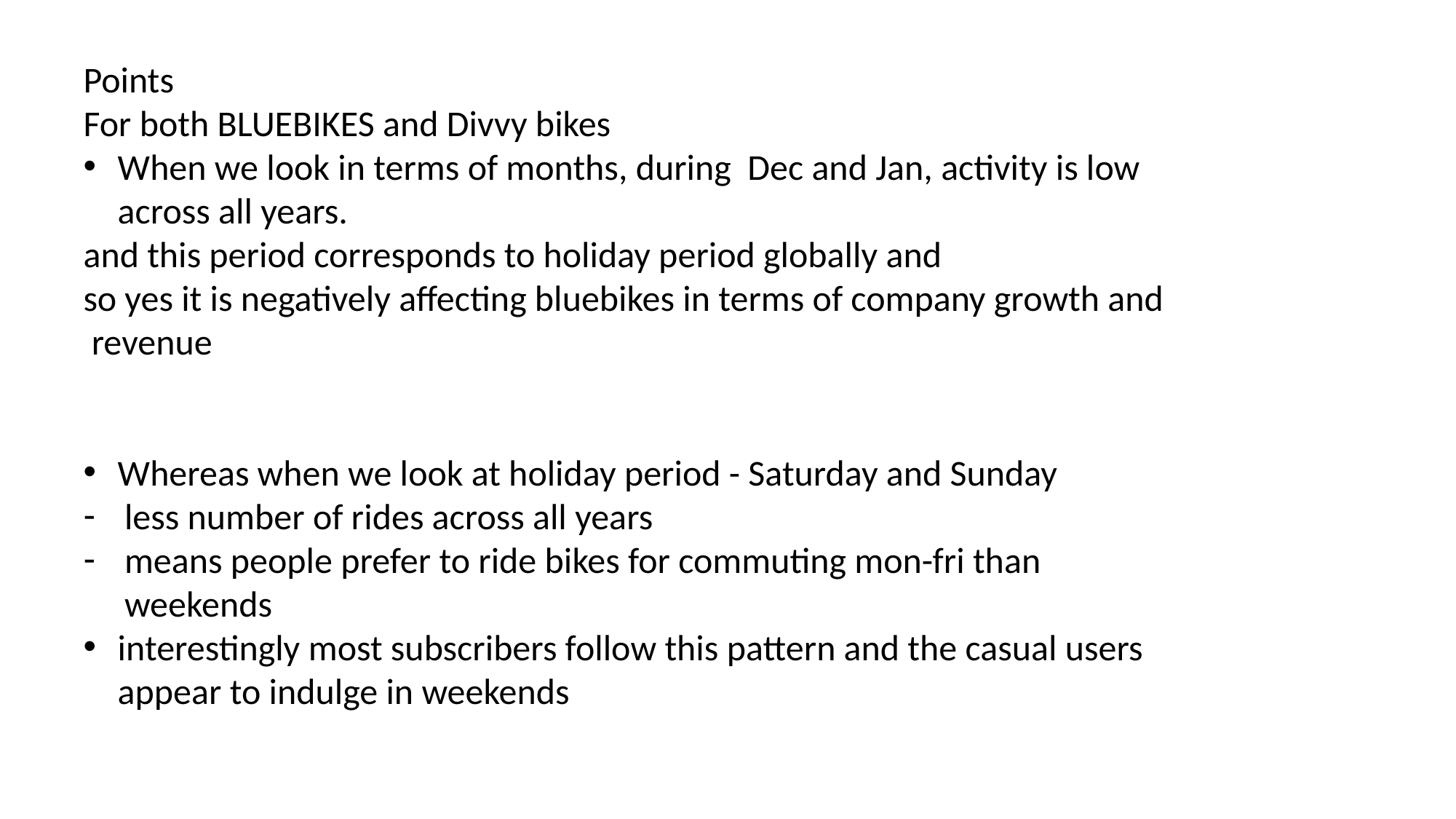

Points
For both BLUEBIKES and Divvy bikes
When we look in terms of months, during  Dec and Jan, activity is low across all years.
and this period corresponds to holiday period globally and
so yes it is negatively affecting bluebikes in terms of company growth and  revenue

Whereas when we look at holiday period - Saturday and Sunday
less number of rides across all years
means people prefer to ride bikes for commuting mon-fri than weekends
interestingly most subscribers follow this pattern and the casual users appear to indulge in weekends